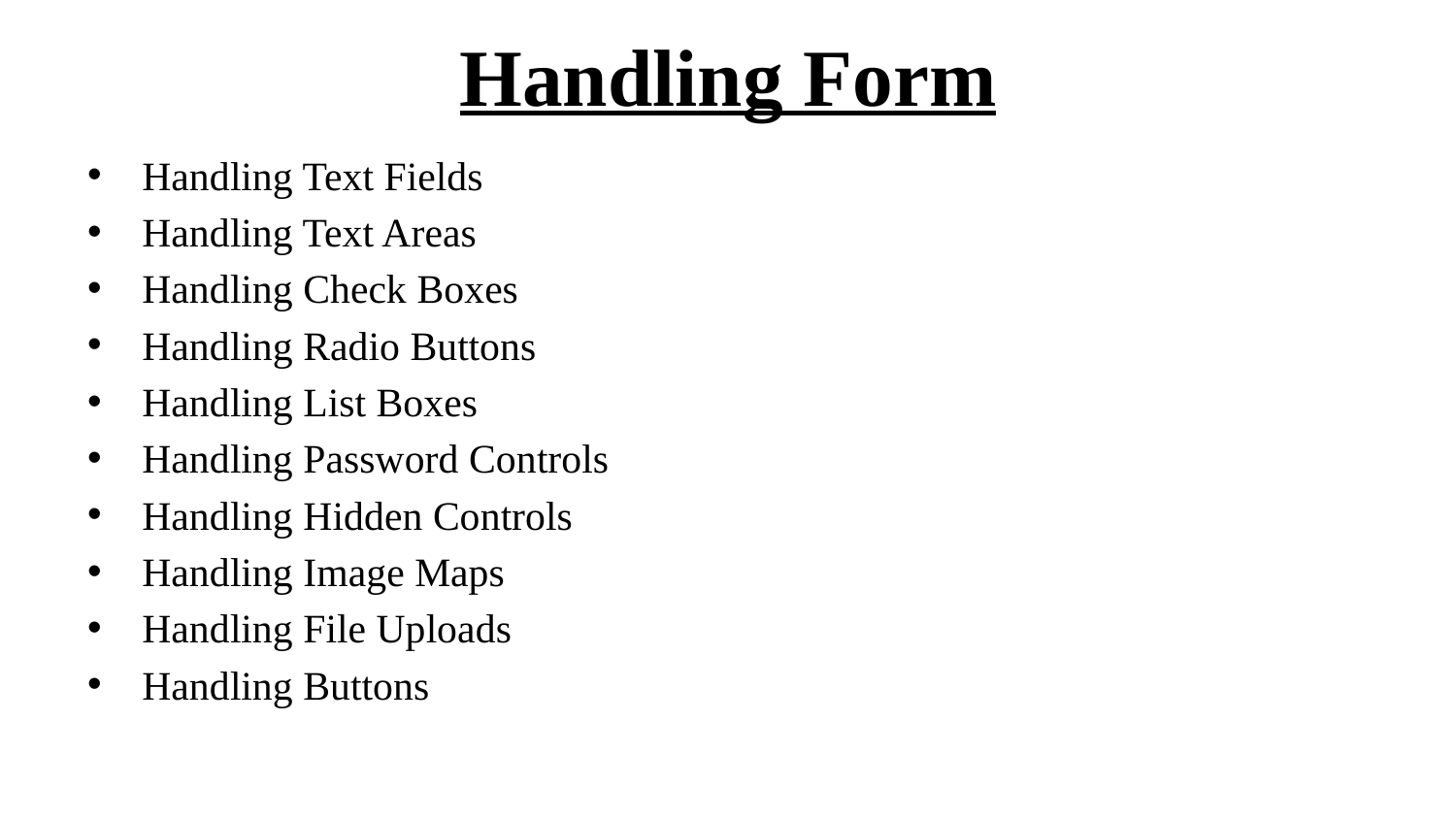

# Handling Form
Handling Text Fields
Handling Text Areas
Handling Check Boxes
Handling Radio Buttons
Handling List Boxes
Handling Password Controls
Handling Hidden Controls
Handling Image Maps
Handling File Uploads
Handling Buttons